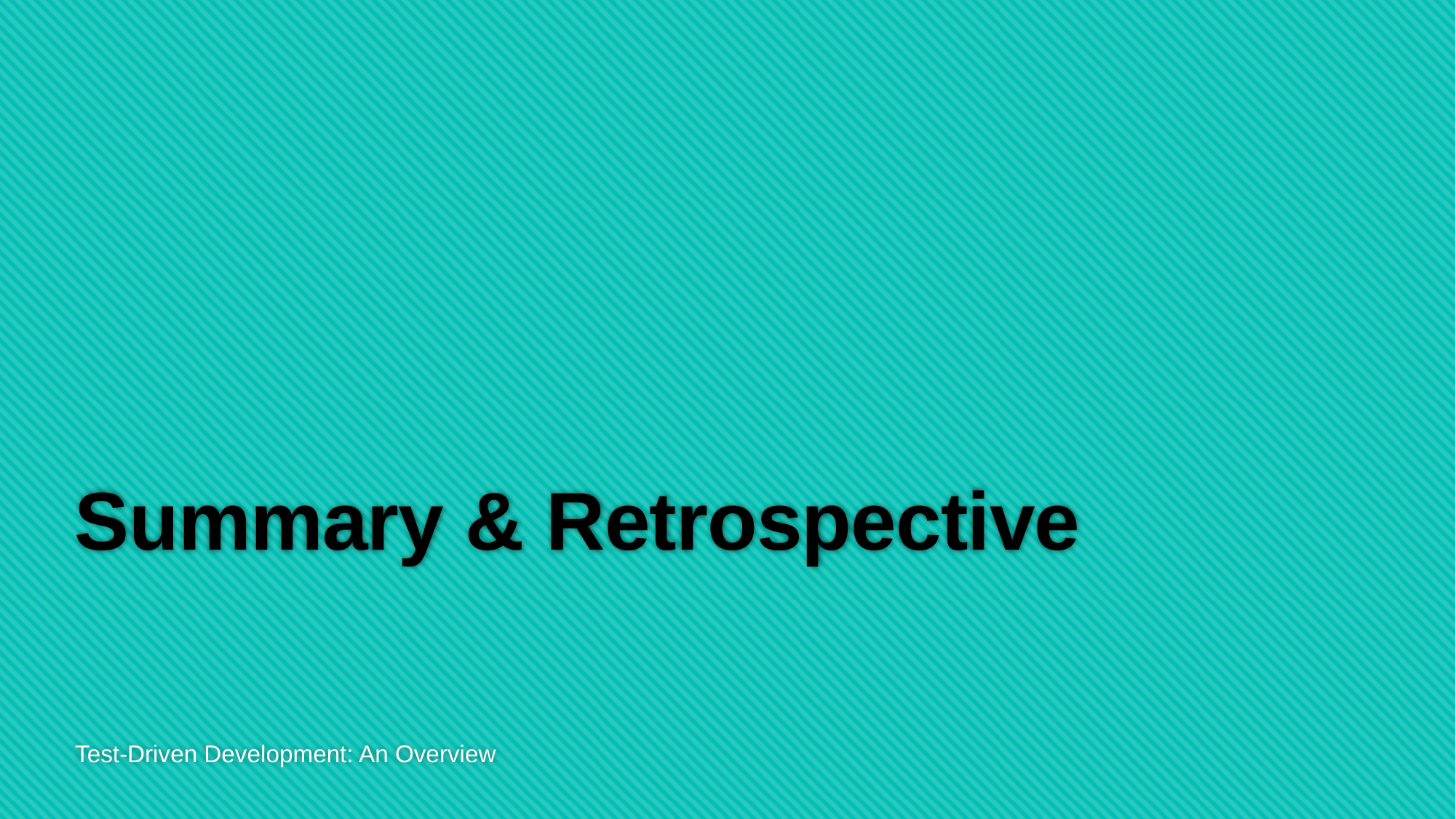

# Summary & Retrospective
Test-Driven Development: An Overview